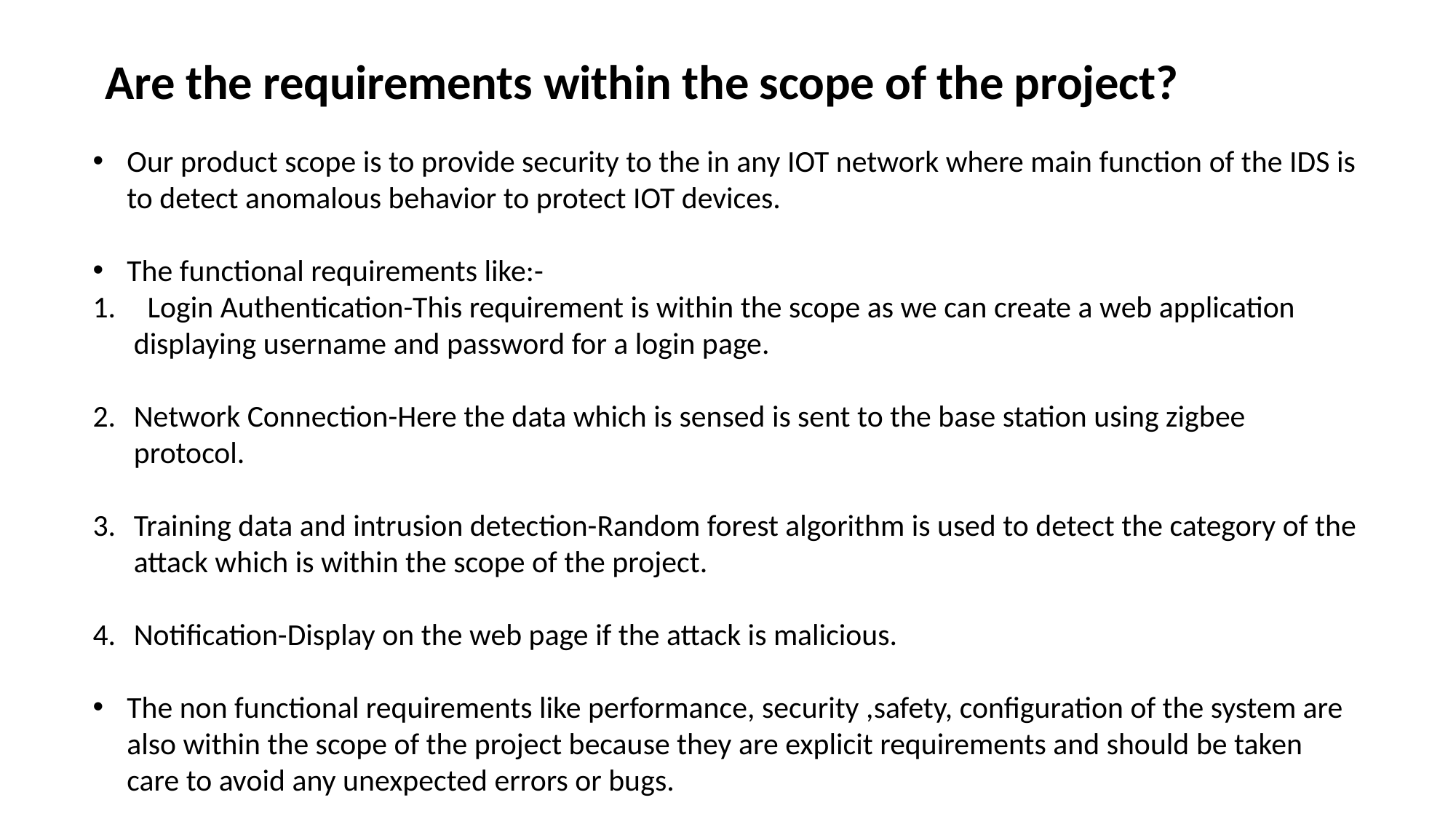

Are the requirements within the scope of the project?
Our product scope is to provide security to the in any IOT network where main function of the IDS is to detect anomalous behavior to protect IOT devices.

The functional requirements like:-
  Login Authentication-This requirement is within the scope as we can create a web application displaying username and password for a login page.

Network Connection-Here the data which is sensed is sent to the base station using zigbee protocol.

Training data and intrusion detection-Random forest algorithm is used to detect the category of the attack which is within the scope of the project.

Notification-Display on the web page if the attack is malicious.

The non functional requirements like performance, security ,safety, configuration of the system are also within the scope of the project because they are explicit requirements and should be taken care to avoid any unexpected errors or bugs.